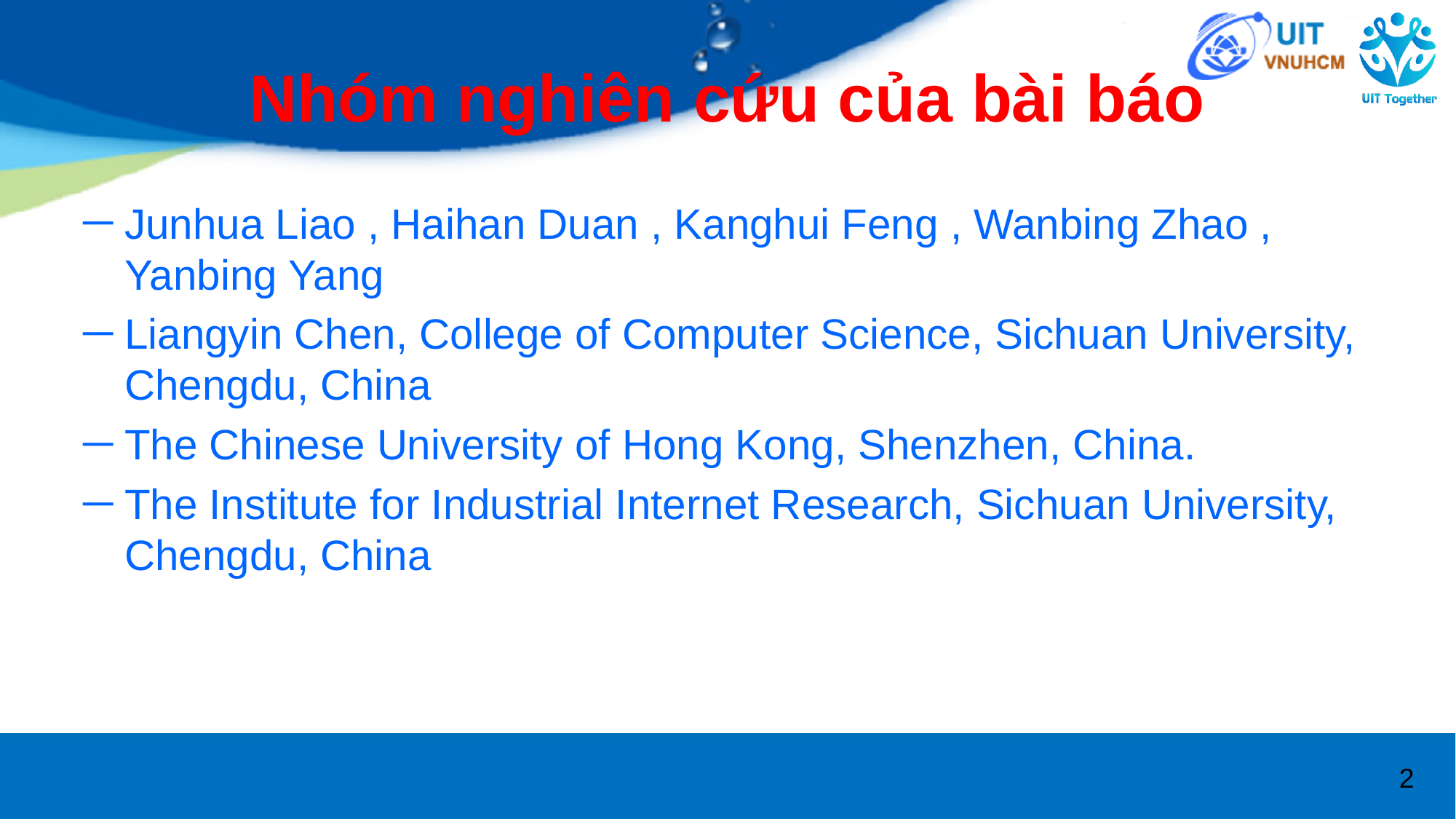

# Nhóm nghiên cứu của bài báo
Junhua Liao , Haihan Duan , Kanghui Feng , Wanbing Zhao , Yanbing Yang
Liangyin Chen, College of Computer Science, Sichuan University, Chengdu, China
The Chinese University of Hong Kong, Shenzhen, China.
The Institute for Industrial Internet Research, Sichuan University, Chengdu, China